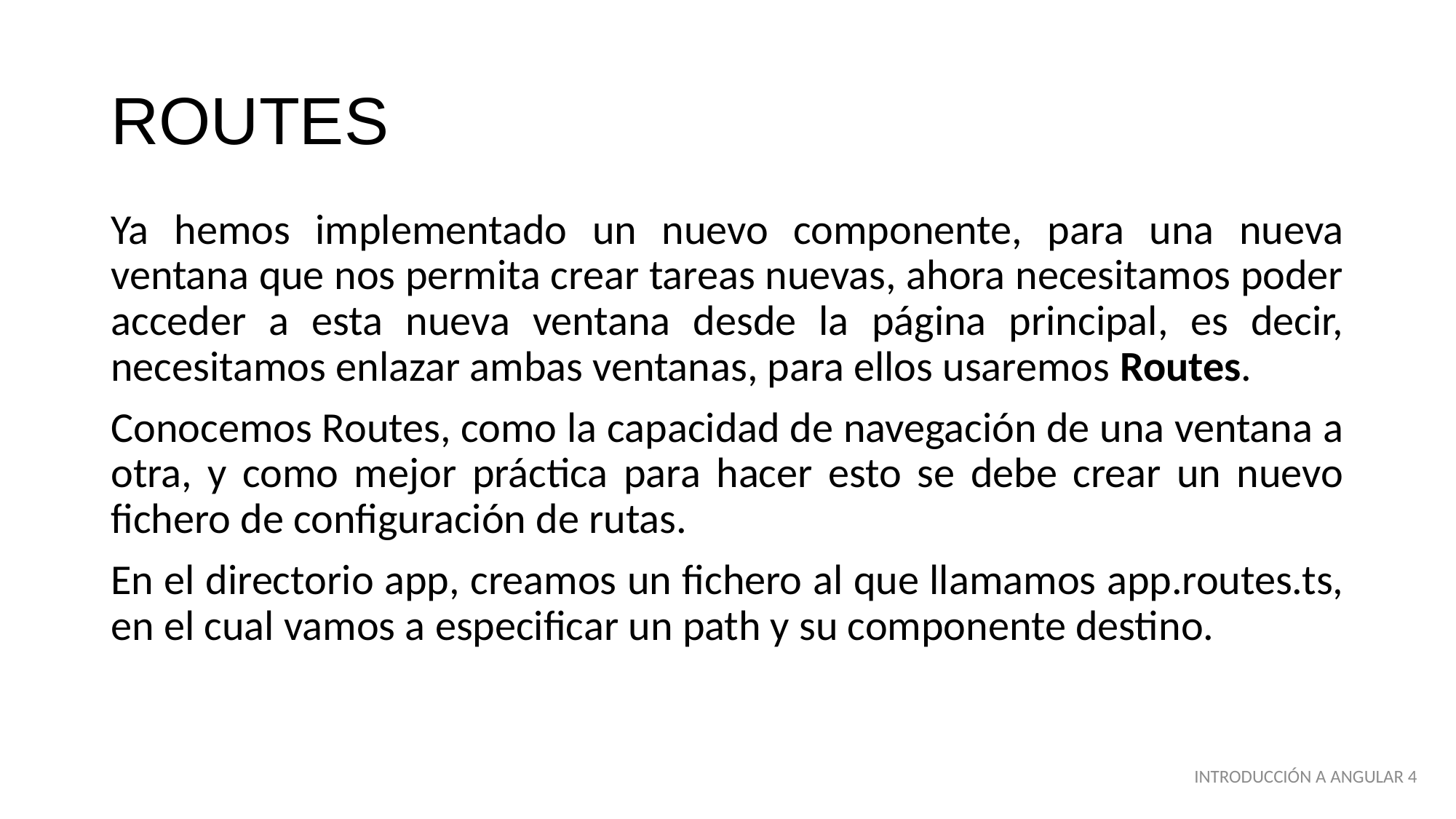

# ROUTES
Ya hemos implementado un nuevo componente, para una nueva ventana que nos permita crear tareas nuevas, ahora necesitamos poder acceder a esta nueva ventana desde la página principal, es decir, necesitamos enlazar ambas ventanas, para ellos usaremos Routes.
Conocemos Routes, como la capacidad de navegación de una ventana a otra, y como mejor práctica para hacer esto se debe crear un nuevo fichero de configuración de rutas.
En el directorio app, creamos un fichero al que llamamos app.routes.ts, en el cual vamos a especificar un path y su componente destino.

INTRODUCCIÓN A ANGULAR 4